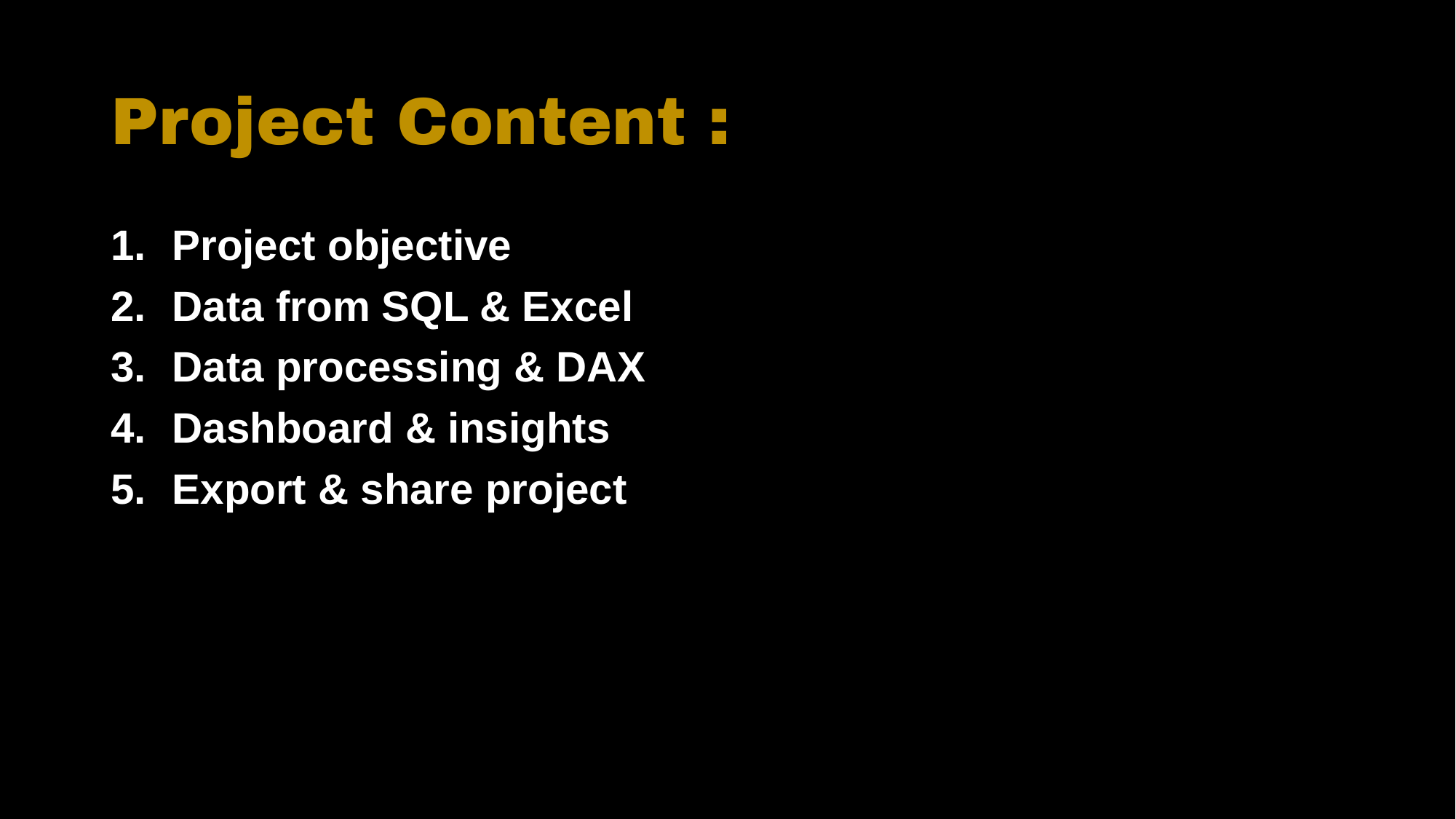

# Project Content :
Project objective
Data from SQL & Excel
Data processing & DAX
Dashboard & insights
Export & share project